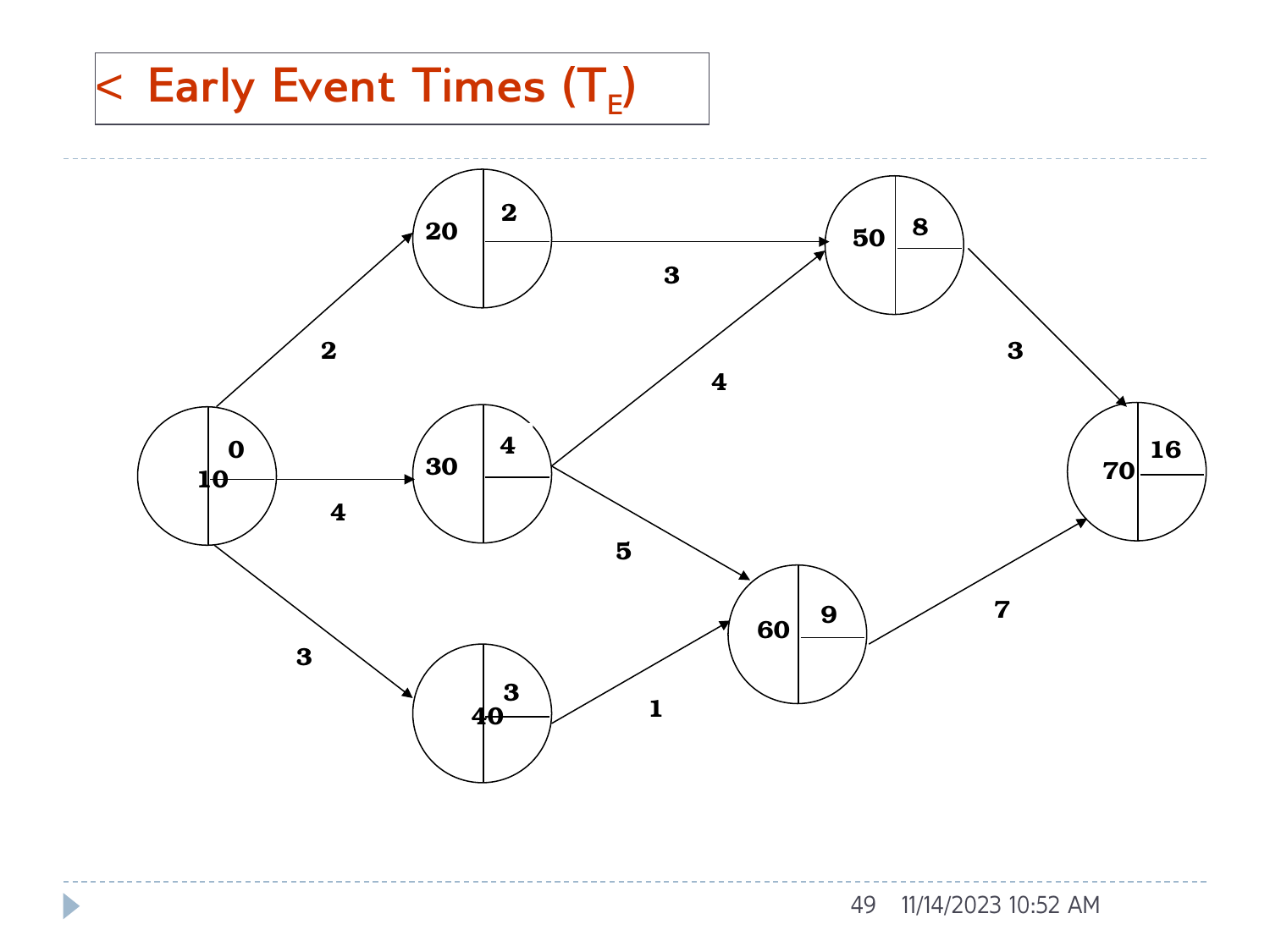

Early Event Times (TE)

20

50

70

30
            10
0

60
            40
3
3
2
3
4
4
5
7
3
1
8
16
9
2
4
49
11/14/2023 10:52 AM